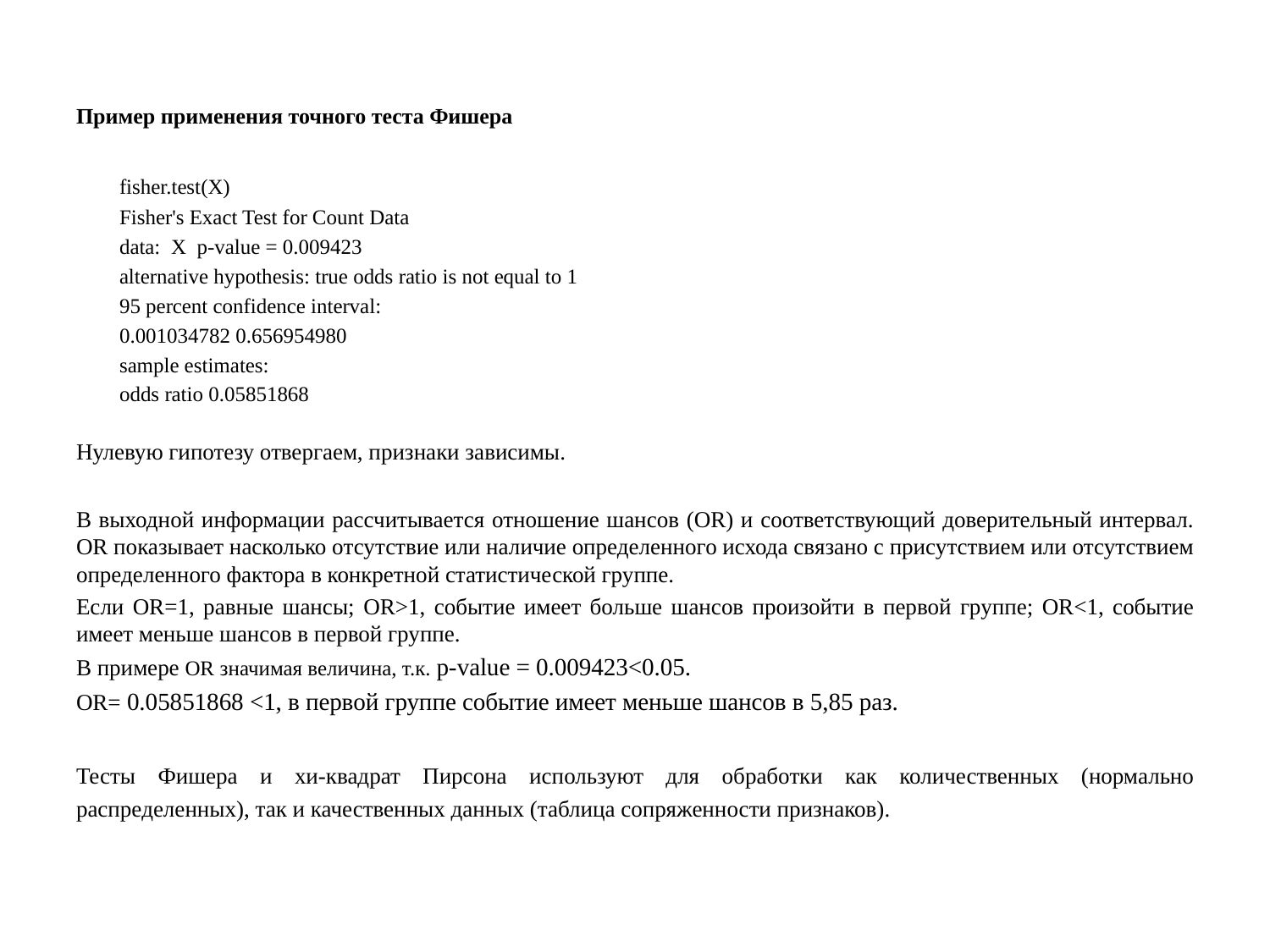

Пример применения точного теста Фишера

	fisher.test(X)
	Fisher's Exact Test for Count Data
	data:  X  p-value = 0.009423
	alternative hypothesis: true odds ratio is not equal to 1
	95 percent confidence interval:
	0.001034782 0.656954980
	sample estimates:
	odds ratio 0.05851868

Нулевую гипотезу отвергаем, признаки зависимы.

В выходной информации рассчитывается отношение шансов (OR) и соответствующий доверительный интервал. OR показывает насколько отсутствие или наличие определенного исхода связано с присутствием или отсутствием определенного фактора в конкретной статистической группе.
Если OR=1, равные шансы; OR>1, событие имеет больше шансов произойти в первой группе; OR<1, событие имеет меньше шансов в первой группе.
В примере OR значимая величина, т.к. p-value = 0.009423<0.05.
OR= 0.05851868 <1, в первой группе событие имеет меньше шансов в 5,85 раз.

Тесты Фишера и хи-квадрат Пирсона используют для обработки как количественных (нормально распределенных), так и качественных данных (таблица сопряженности признаков).